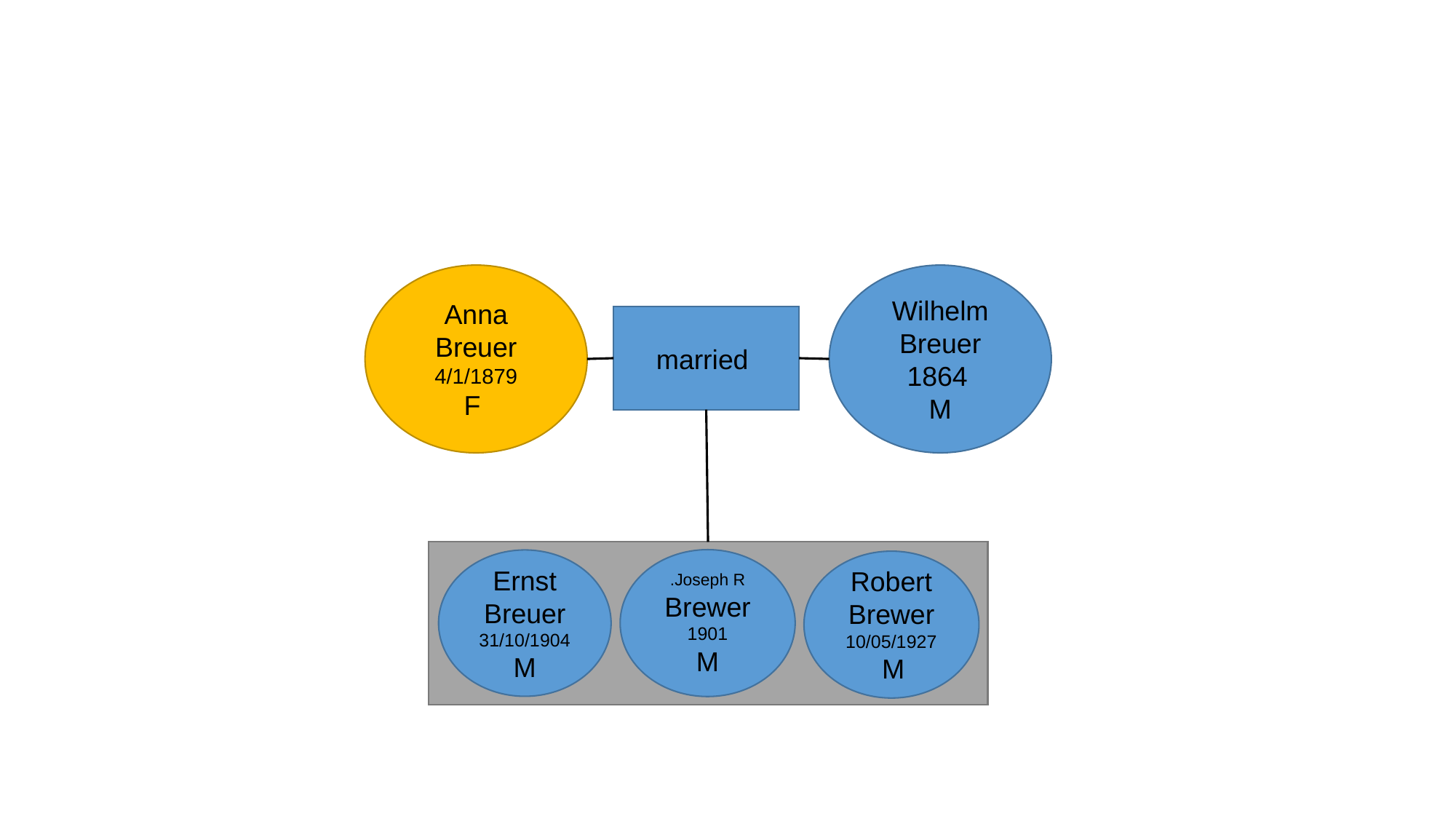

Anna Breuer
4/1/1879
F
Wilhelm Breuer
1864
M
married

Joseph R.
Brewer
1901
M
Ernst
Breuer 31/10/1904
M
Robert Brewer
10/05/1927
 M